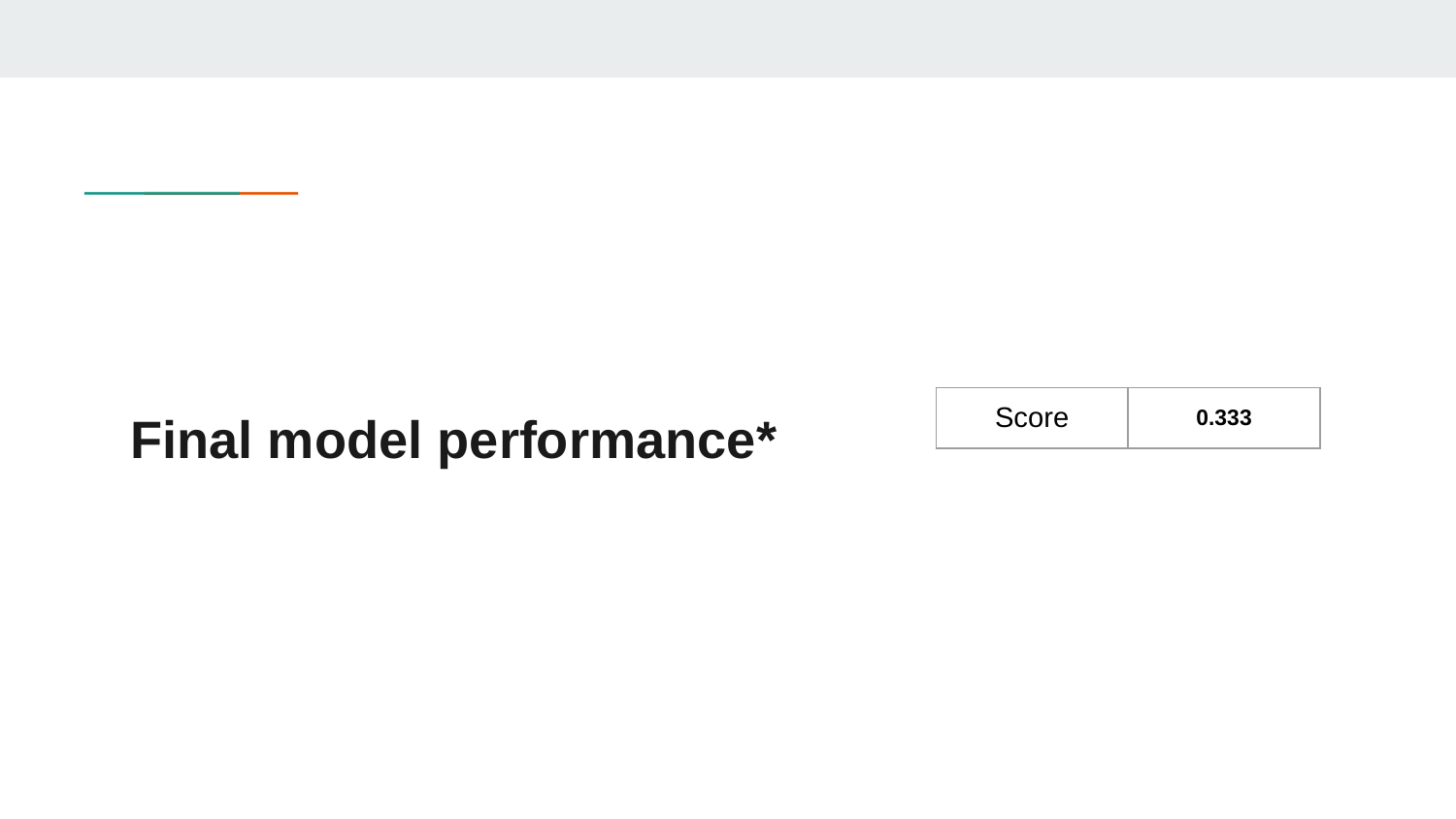

| Score | 0.333 |
| --- | --- |
# Final model performance*